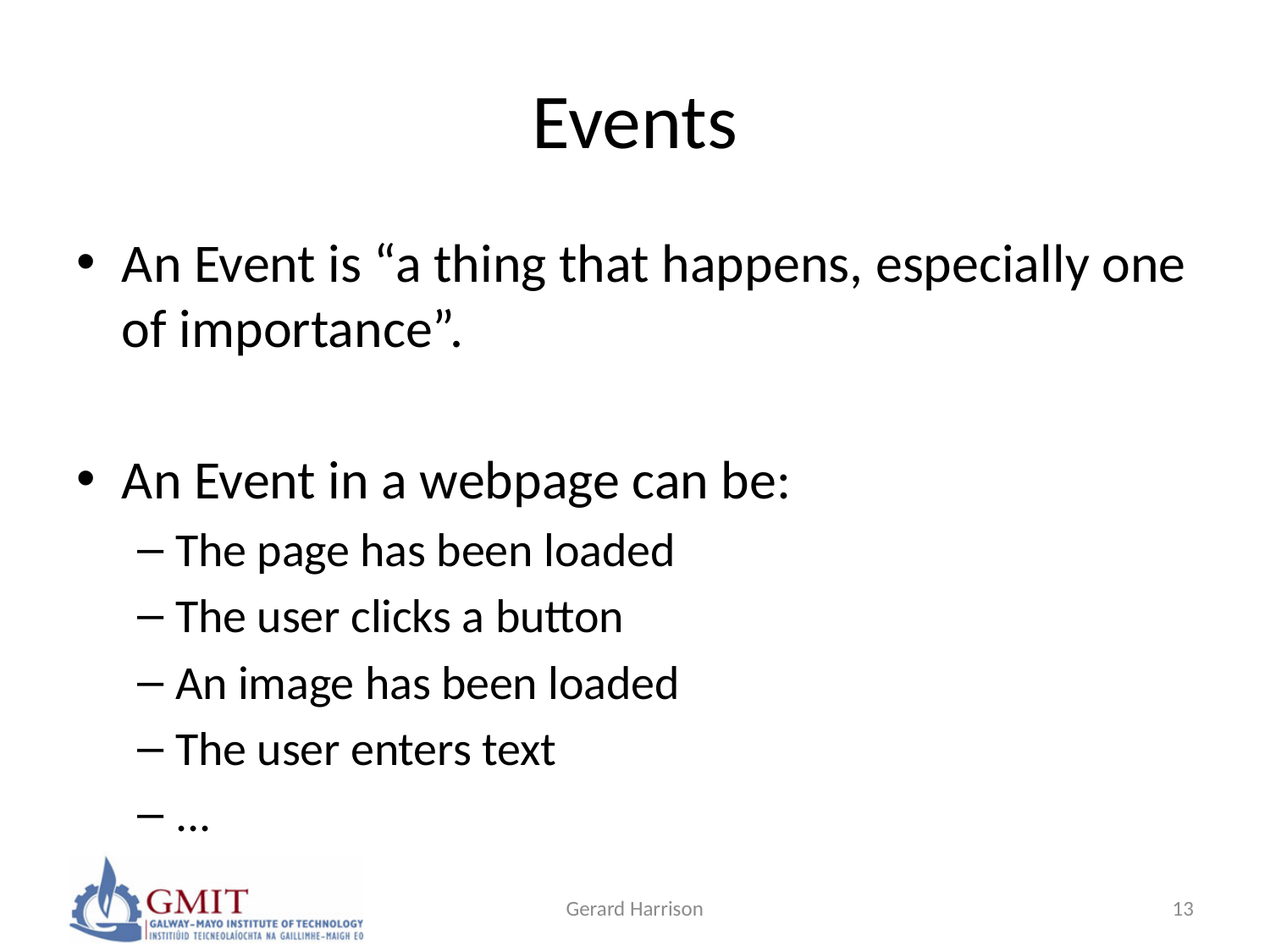

# Events
An Event is “a thing that happens, especially one of importance”.

An Event in a webpage can be:
The page has been loaded
The user clicks a button
An image has been loaded
The user enters text
...
Gerard Harrison
13